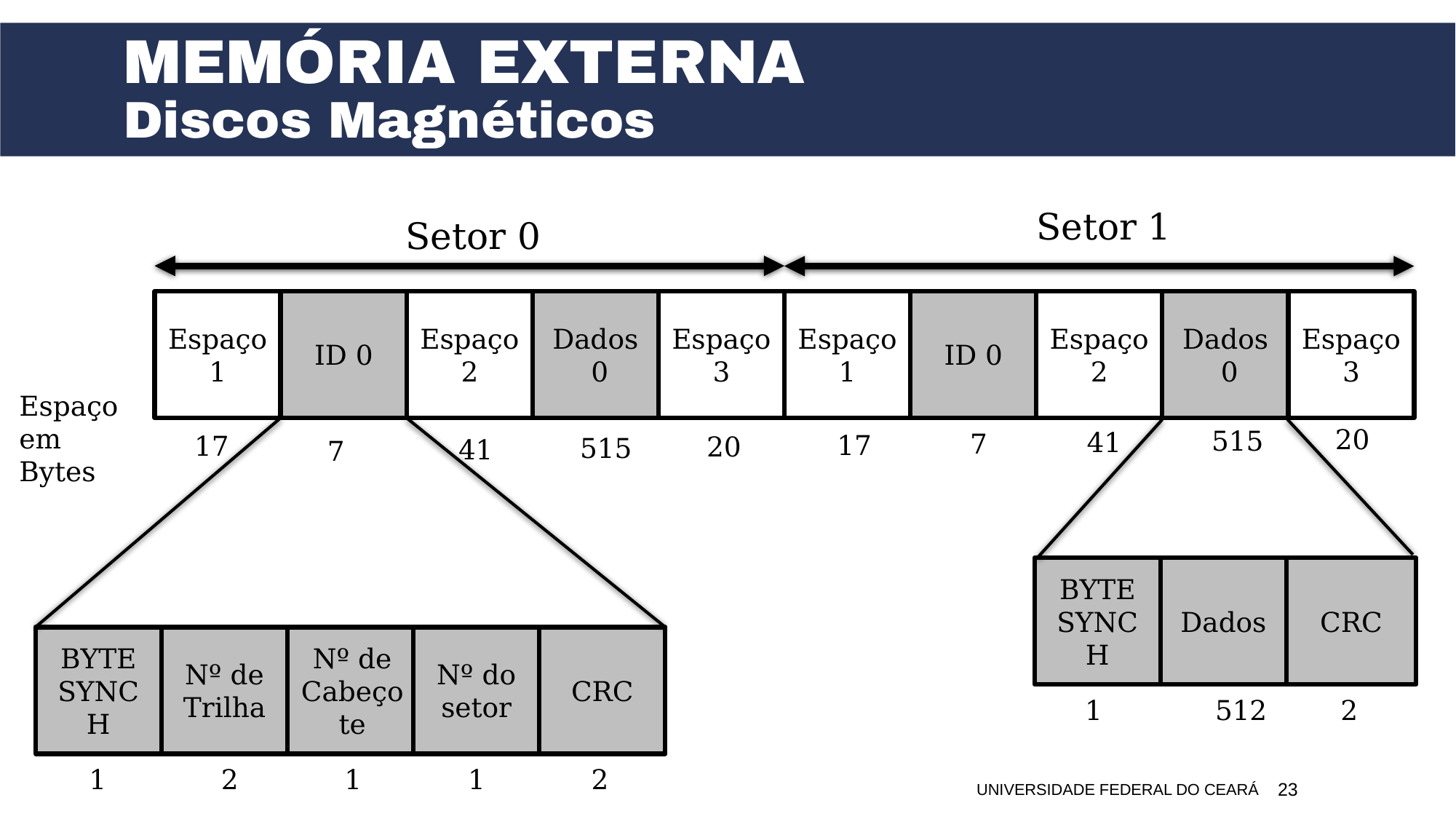

# Memória Externa Discos Magnéticos
Setor 1
Setor 0
Espaço
1
ID 0
Espaço
2
Dados
 0
Espaço
3
Espaço
1
ID 0
Espaço
2
Dados
 0
Espaço
3
Espaço
em Bytes
20
515
41
7
17
17
20
515
41
7
BYTE SYNCH
Dados
CRC
BYTE SYNCH
Nº de Trilha
Nº de Cabeçote
Nº do setor
CRC
1
2
512
2
1
1
1
2
UNIVERSIDADE FEDERAL DO CEARÁ
23